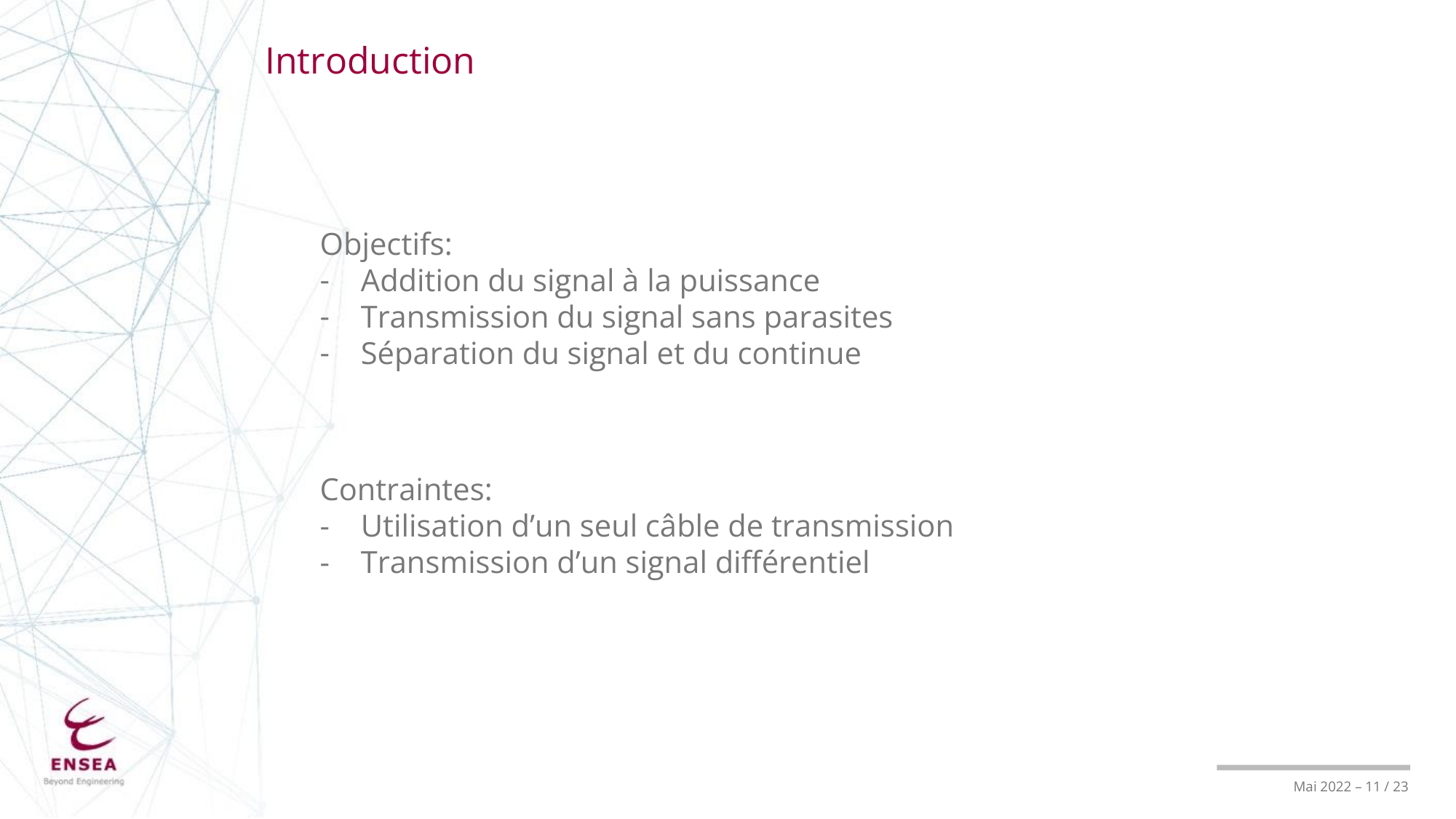

Introduction
Objectifs:
Addition du signal à la puissance
Transmission du signal sans parasites
Séparation du signal et du continue

Contraintes:
Utilisation d’un seul câble de transmission
Transmission d’un signal différentiel

Mai 2022 – 11 / 23